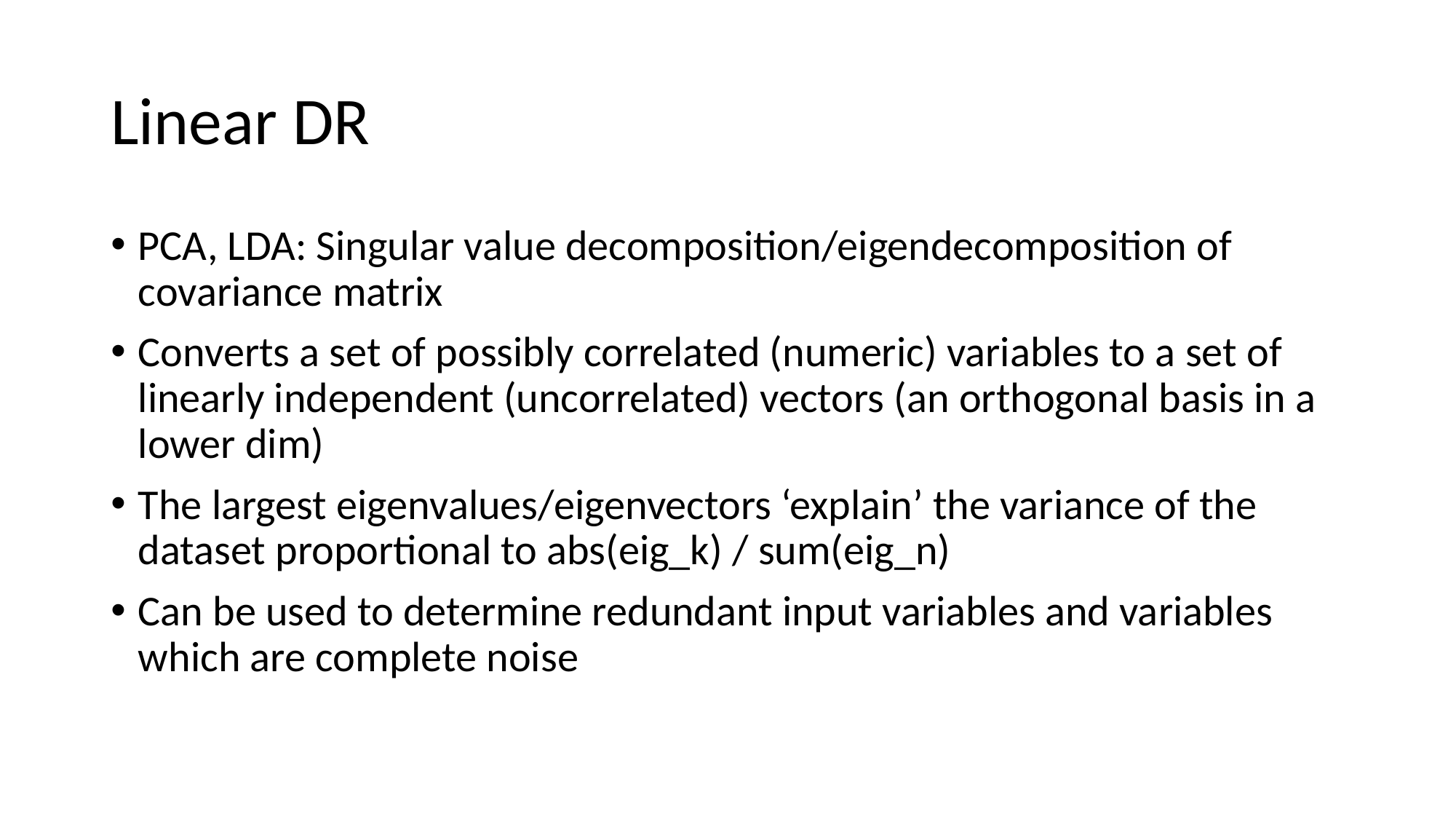

# Linear DR
PCA, LDA: Singular value decomposition/eigendecomposition of covariance matrix
Converts a set of possibly correlated (numeric) variables to a set of linearly independent (uncorrelated) vectors (an orthogonal basis in a lower dim)
The largest eigenvalues/eigenvectors ‘explain’ the variance of the dataset proportional to abs(eig_k) / sum(eig_n)
Can be used to determine redundant input variables and variables which are complete noise